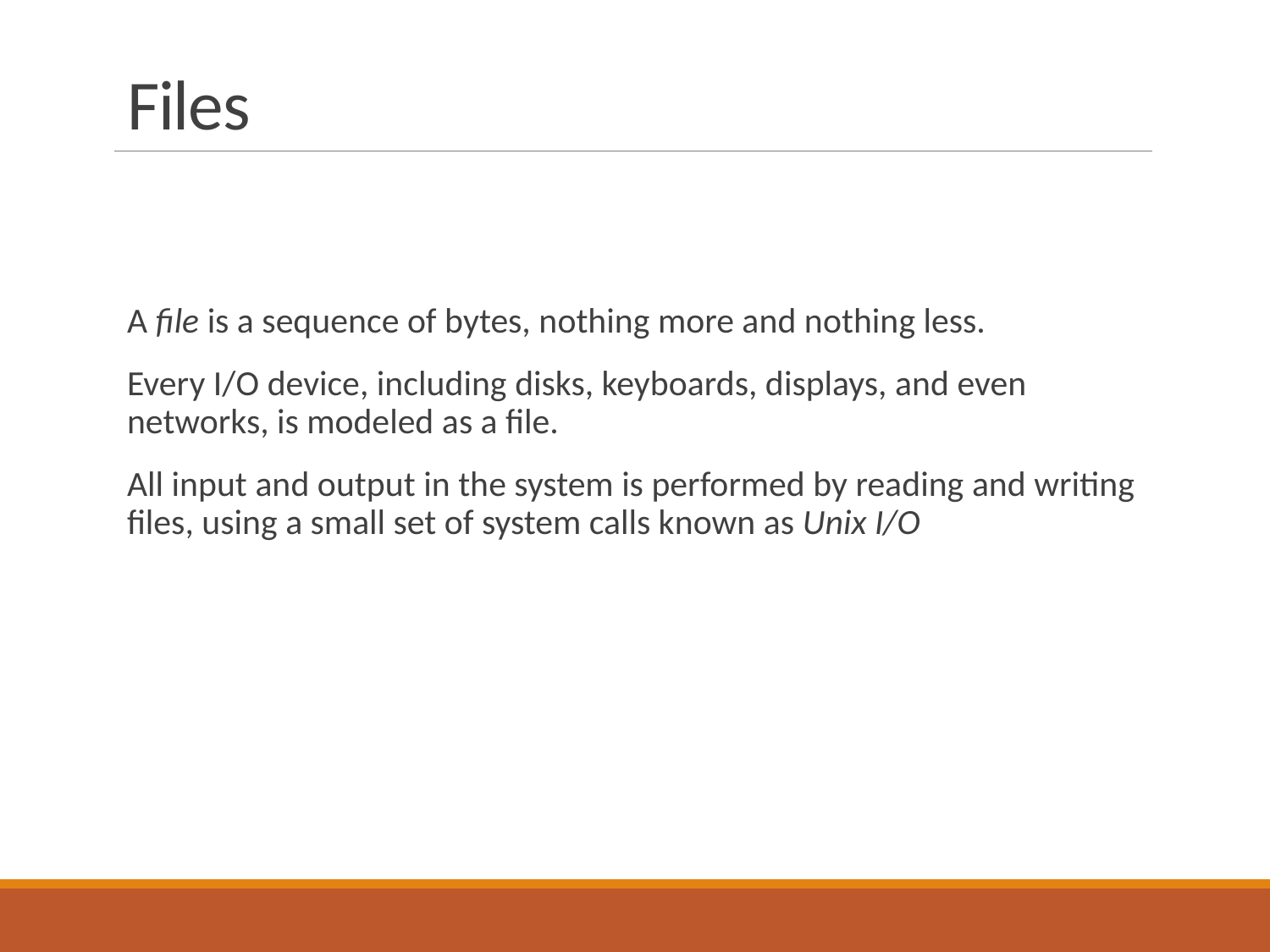

# Files
A file is a sequence of bytes, nothing more and nothing less.
Every I/O device, including disks, keyboards, displays, and even networks, is modeled as a file.
All input and output in the system is performed by reading and writing files, using a small set of system calls known as Unix I/O